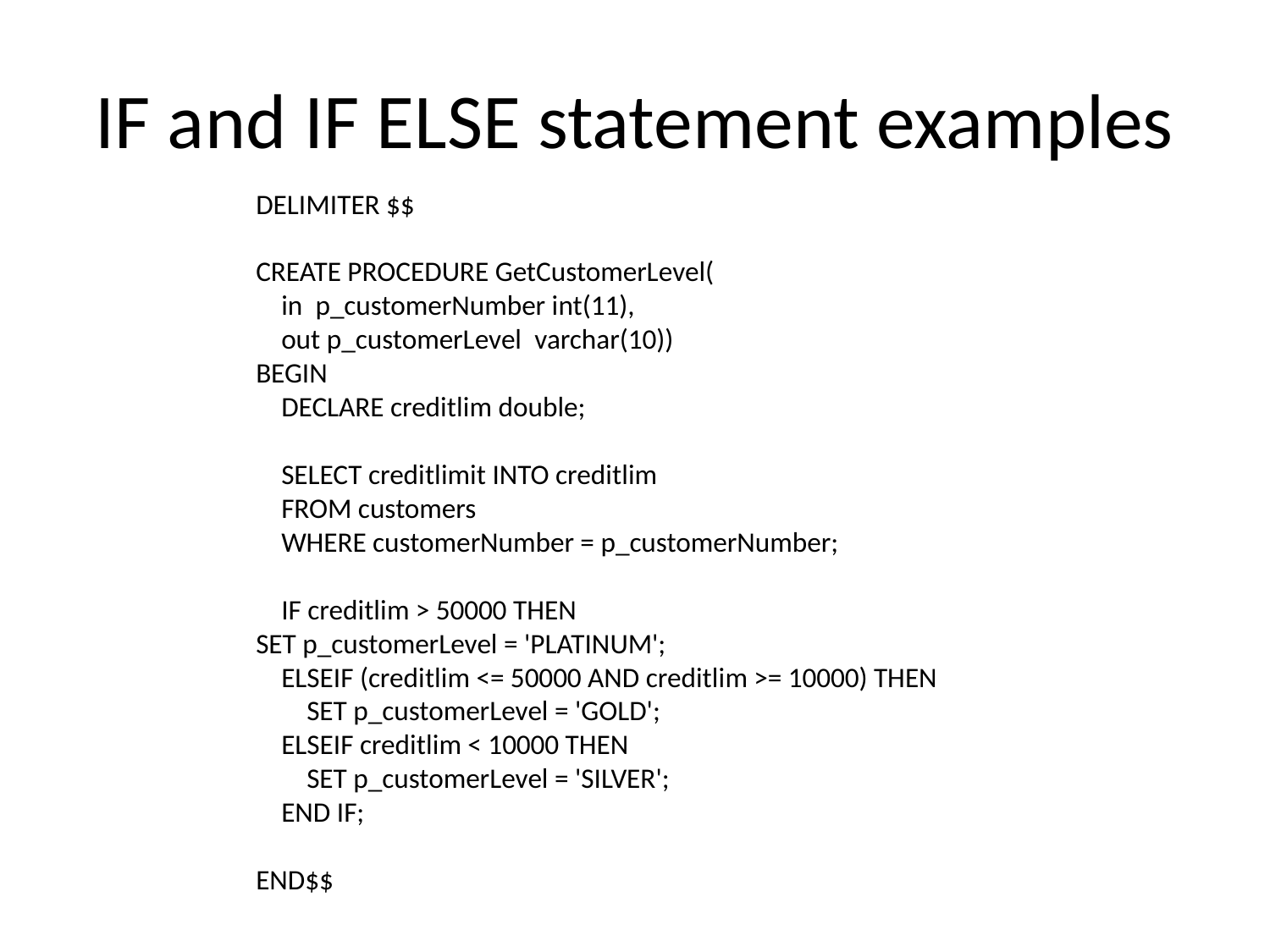

# IF and IF ELSE statement examples
DELIMITER $$

CREATE PROCEDURE GetCustomerLevel(
    in  p_customerNumber int(11),
    out p_customerLevel  varchar(10))
BEGIN
    DECLARE creditlim double;

    SELECT creditlimit INTO creditlim
    FROM customers
    WHERE customerNumber = p_customerNumber;

    IF creditlim > 50000 THEN
SET p_customerLevel = 'PLATINUM';
    ELSEIF (creditlim <= 50000 AND creditlim >= 10000) THEN
        SET p_customerLevel = 'GOLD';
    ELSEIF creditlim < 10000 THEN
        SET p_customerLevel = 'SILVER';
    END IF;

END$$